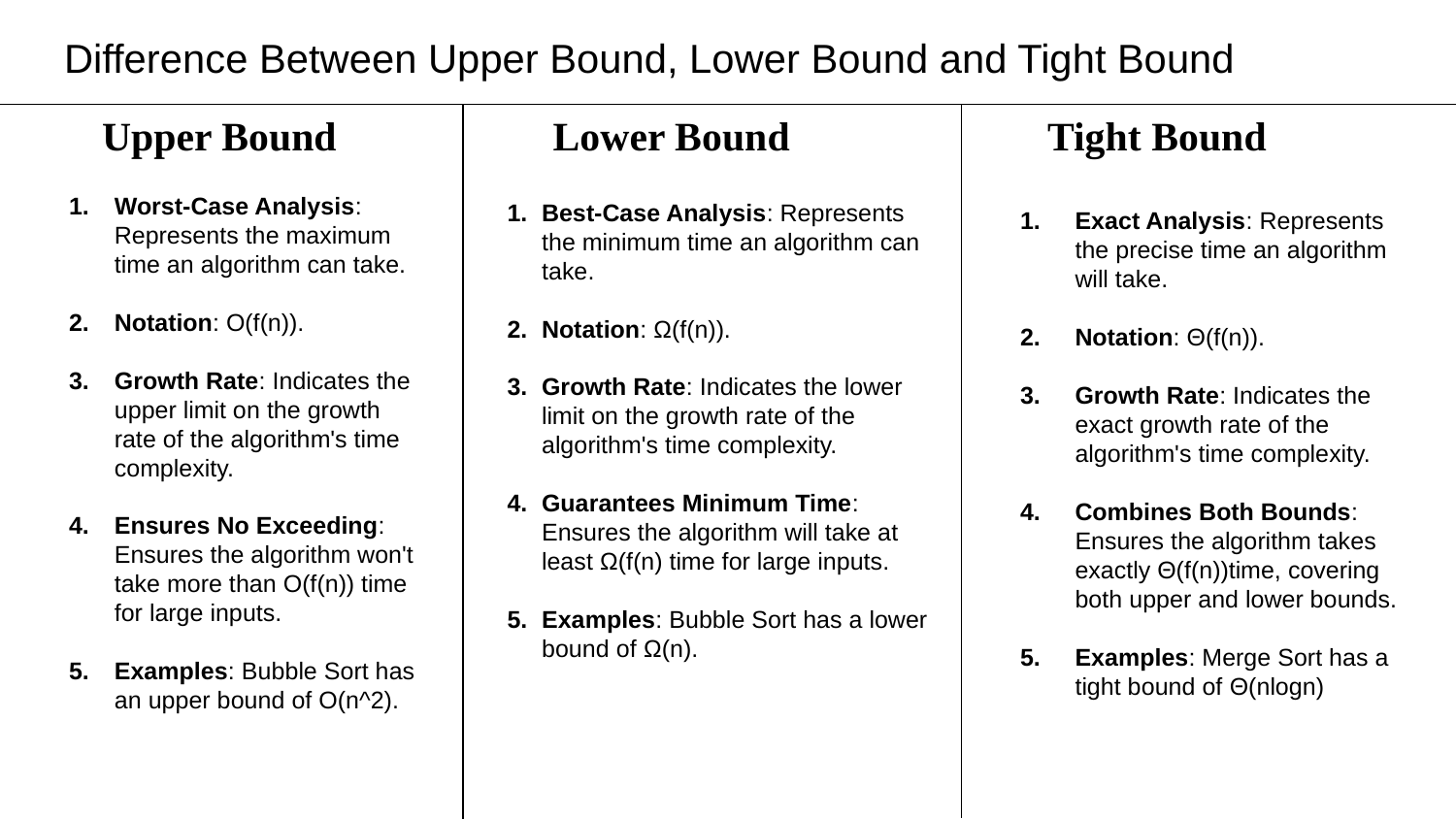

# Difference Between Upper Bound, Lower Bound and Tight Bound
Upper Bound
Lower Bound
Tight Bound
Worst-Case Analysis: Represents the maximum time an algorithm can take.

Notation: O(f(n)).

Growth Rate: Indicates the upper limit on the growth rate of the algorithm's time complexity.

Ensures No Exceeding: Ensures the algorithm won't take more than O(f(n)) time for large inputs.

Examples: Bubble Sort has an upper bound of O(n^2).
Best-Case Analysis: Represents the minimum time an algorithm can take.

Notation: Ω(f(n)).

Growth Rate: Indicates the lower limit on the growth rate of the algorithm's time complexity.

Guarantees Minimum Time: Ensures the algorithm will take at least Ω(f(n) time for large inputs.

Examples: Bubble Sort has a lower bound of Ω(n).

Exact Analysis: Represents the precise time an algorithm will take.

Notation: Θ(f(n)).

Growth Rate: Indicates the exact growth rate of the algorithm's time complexity.

Combines Both Bounds: Ensures the algorithm takes exactly Θ(f(n))time, covering both upper and lower bounds.

Examples: Merge Sort has a tight bound of Θ(nlogn)